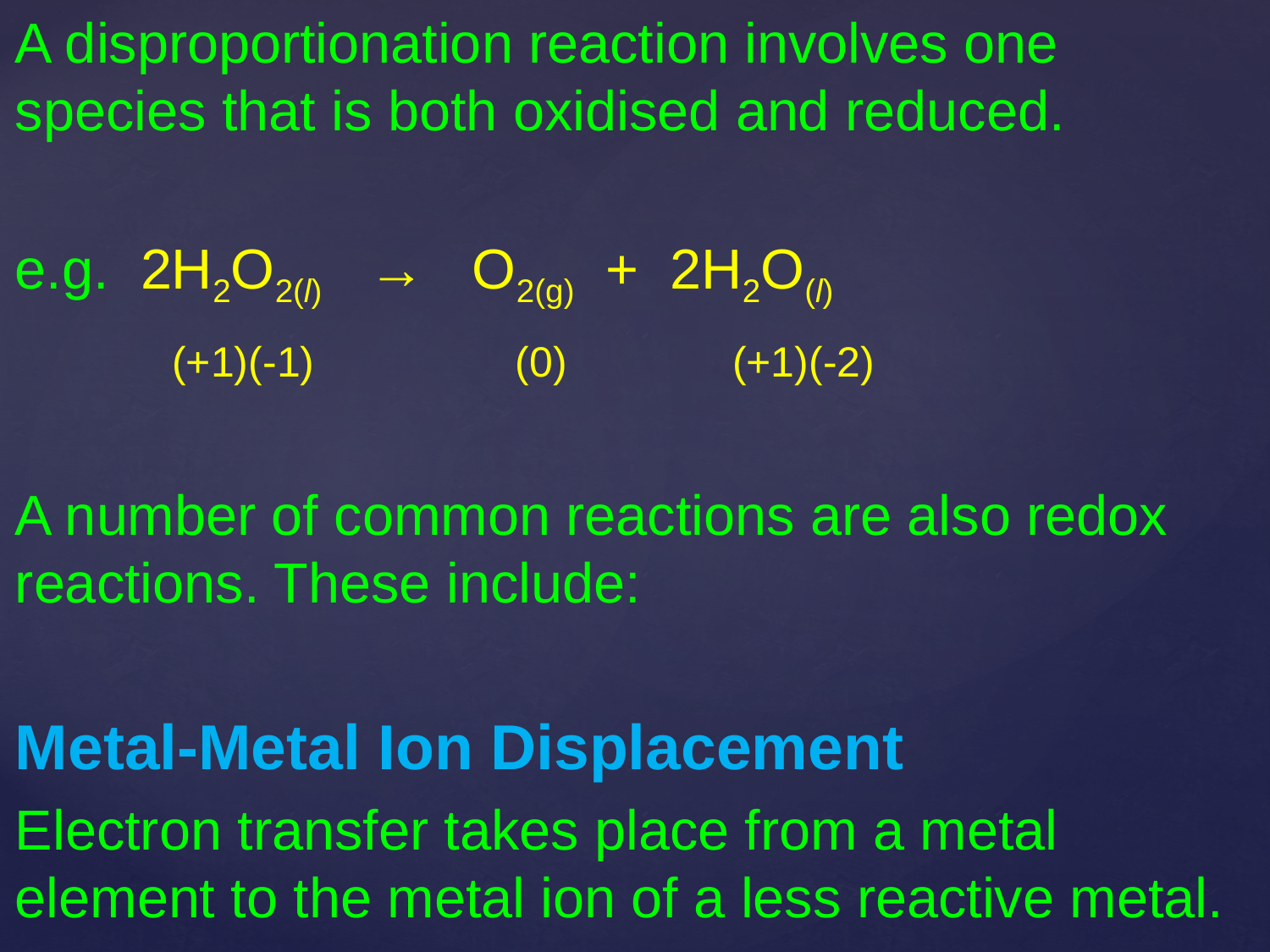

A disproportionation reaction involves one species that is both oxidised and reduced.

e.g.  2H2O2(l)   →   O2(g)  +  2H2O(l)
          (+1)(-1)                 (0)              (+1)(-2)

A number of common reactions are also redox reactions. These include:

Metal-Metal Ion Displacement
Electron transfer takes place from a metal element to the metal ion of a less reactive metal.